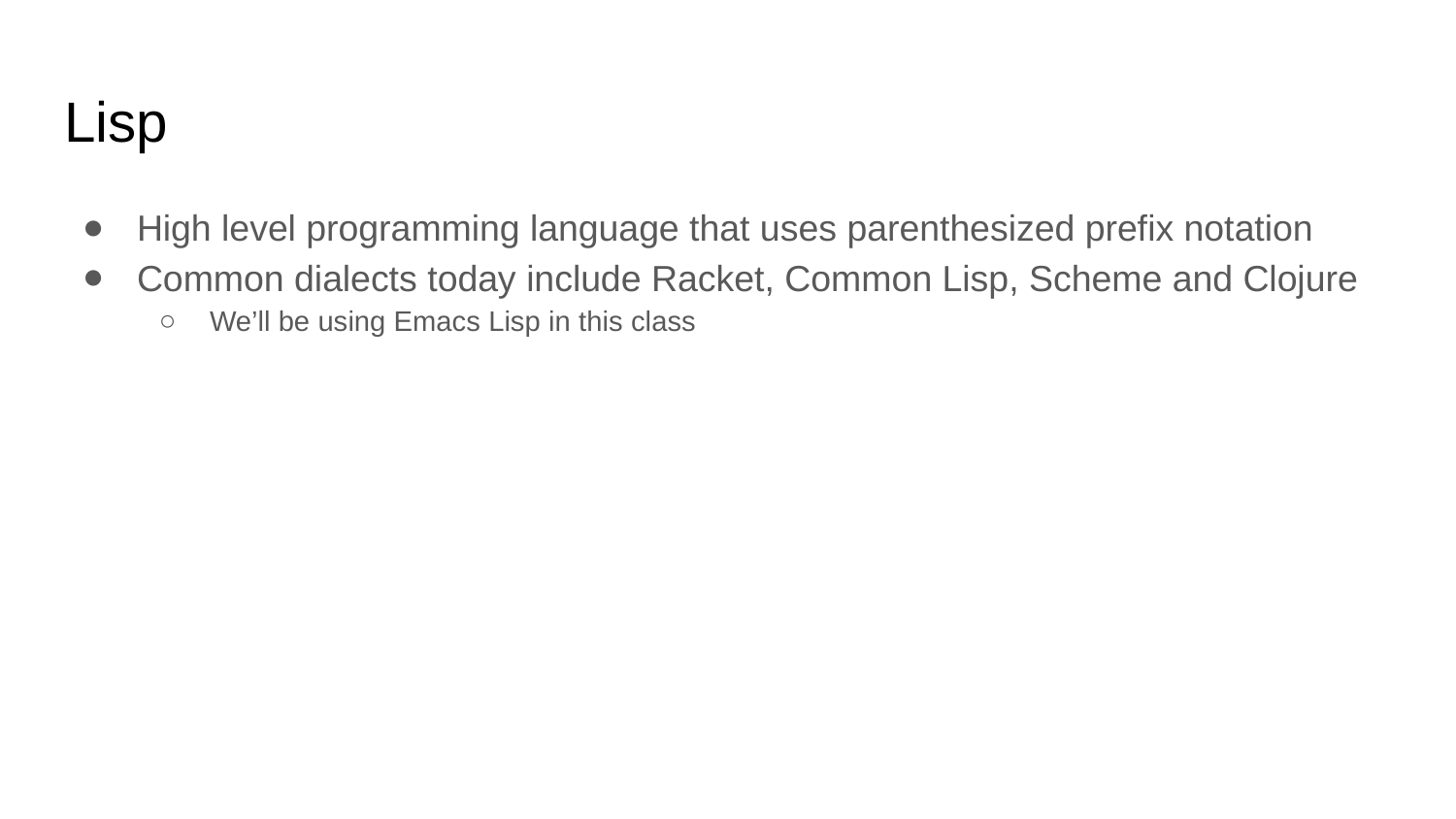

# Lisp
High level programming language that uses parenthesized prefix notation
Common dialects today include Racket, Common Lisp, Scheme and Clojure
We’ll be using Emacs Lisp in this class